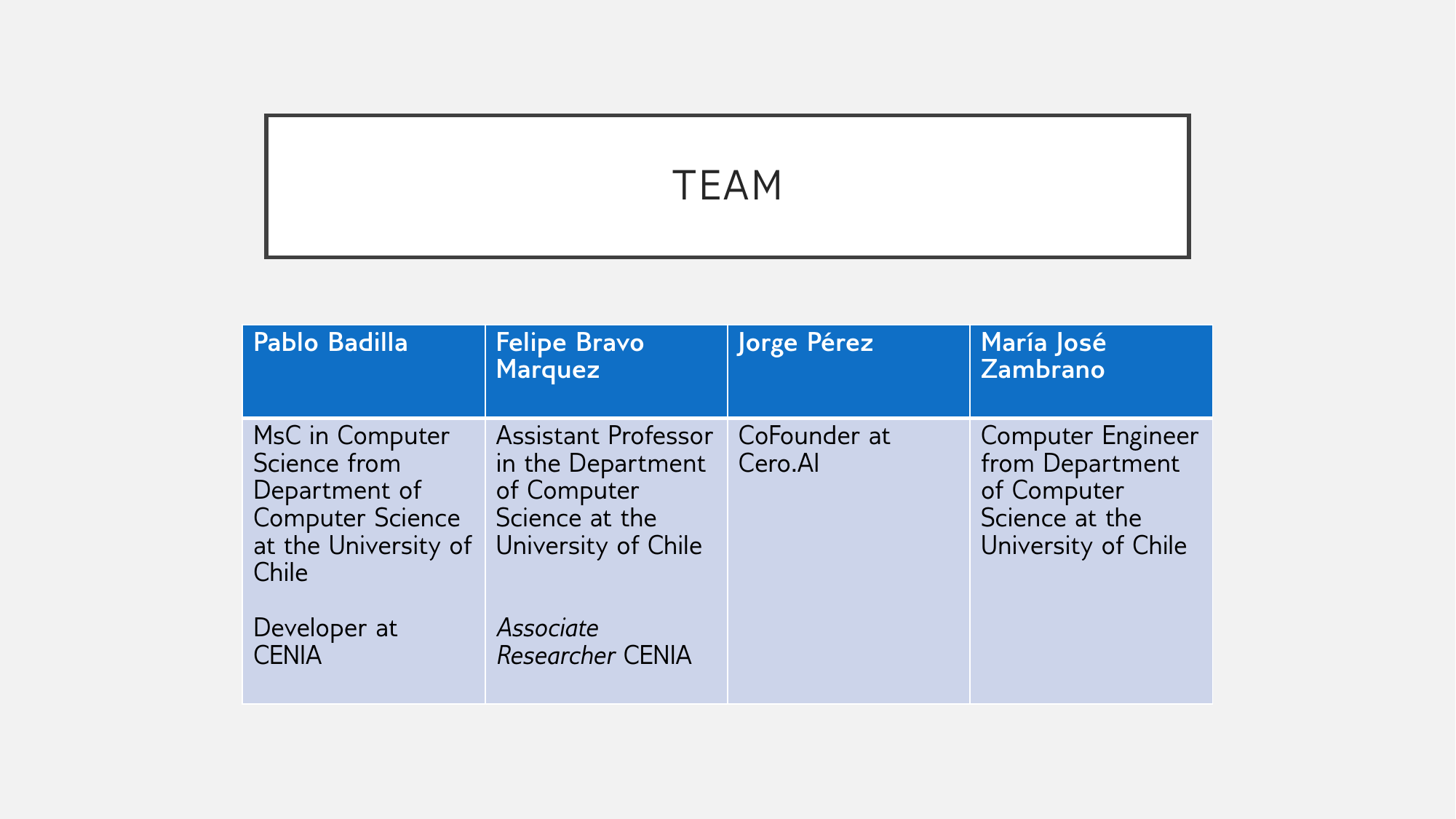

# Team
| Pablo Badilla | Felipe Bravo Marquez | Jorge Pérez | María José Zambrano |
| --- | --- | --- | --- |
| MsC in Computer Science from Department of Computer Science at the University of Chile Developer at CENIA | Assistant Professor in the Department of Computer Science at the University of Chile Associate Researcher CENIA | CoFounder at Cero.AI | Computer Engineer from Department of Computer Science at the University of Chile |